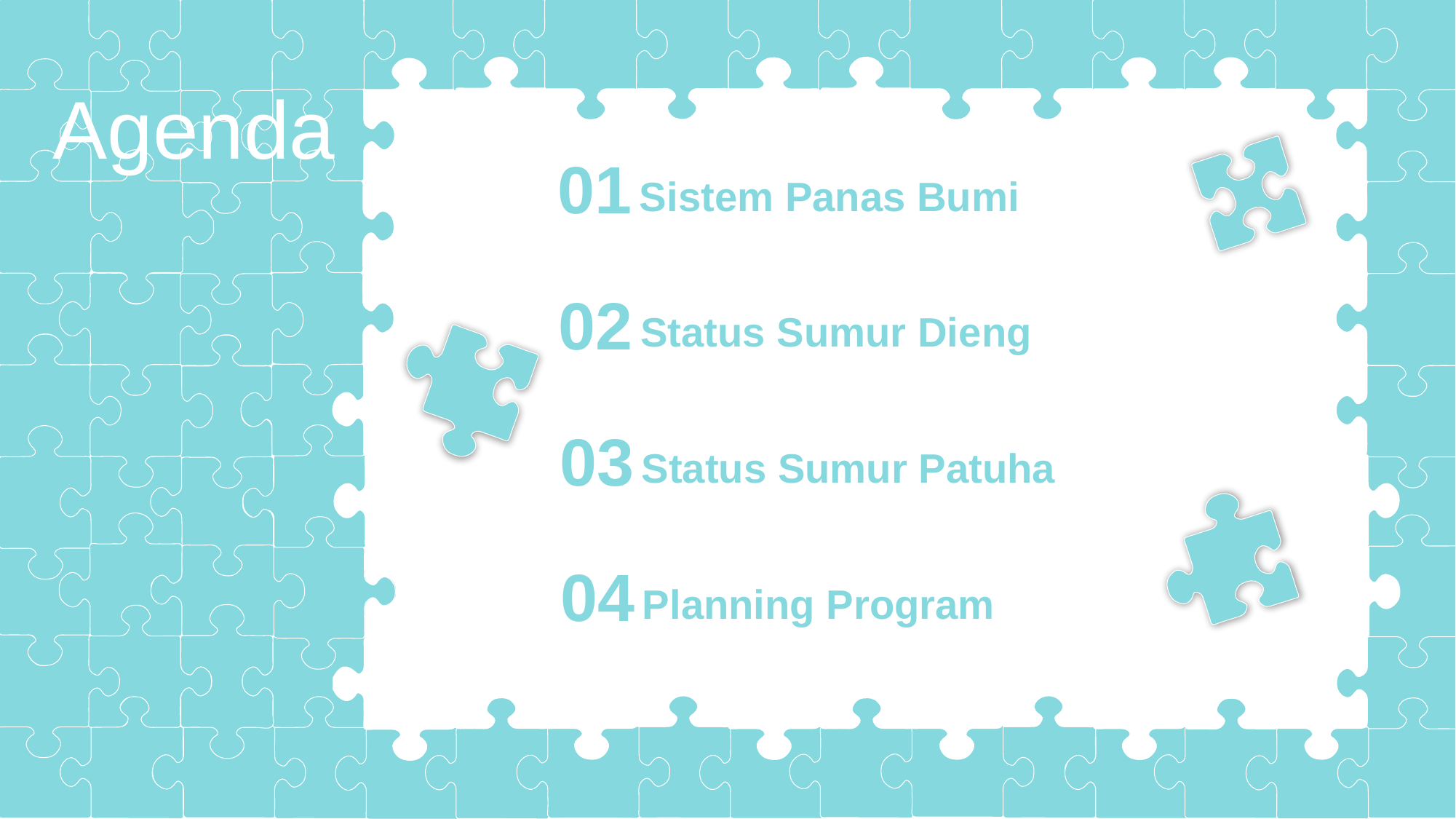

Agenda

01
Sistem Panas Bumi

02
Status Sumur Dieng

03
Status Sumur Patuha

04
Planning Program